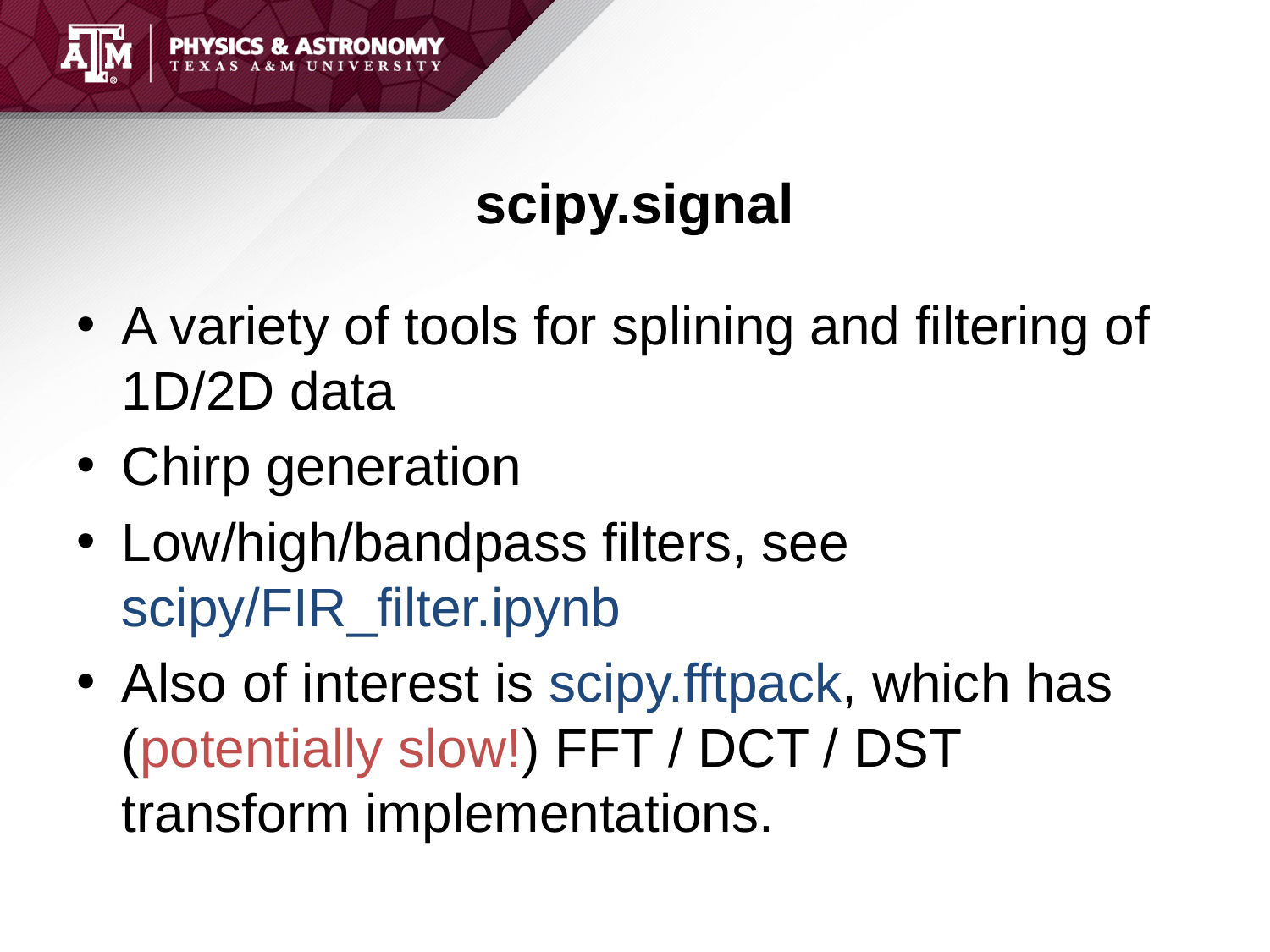

# scipy.signal
A variety of tools for splining and filtering of 1D/2D data
Chirp generation
Low/high/bandpass filters, see scipy/FIR_filter.ipynb
Also of interest is scipy.fftpack, which has (potentially slow!) FFT / DCT / DST transform implementations.